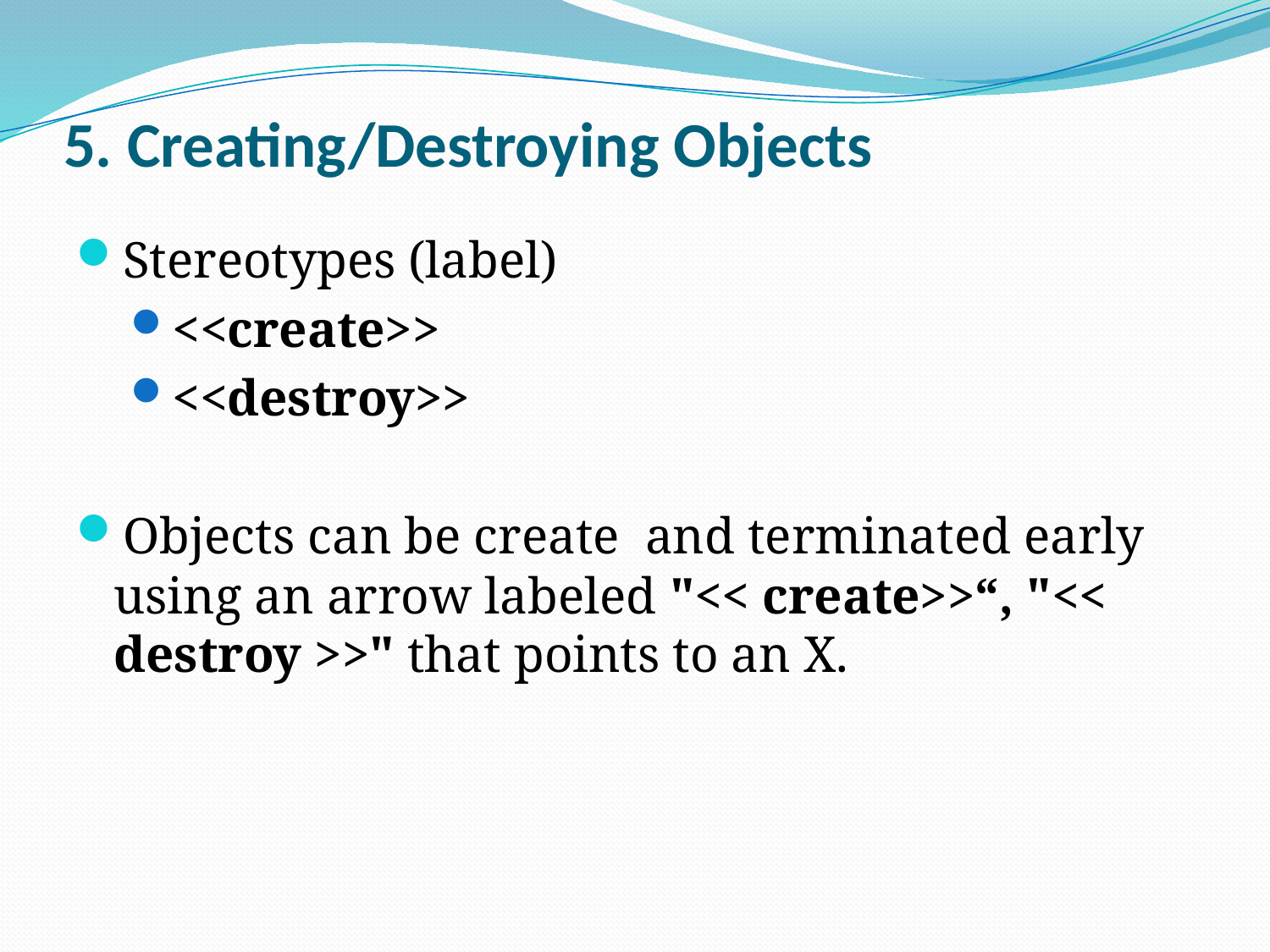

# 5. Creating/Destroying Objects
Stereotypes (label)
<<create>>
<<destroy>>

Objects can be create  and terminated early using an arrow labeled "<< create>>“, "<< destroy >>" that points to an X.